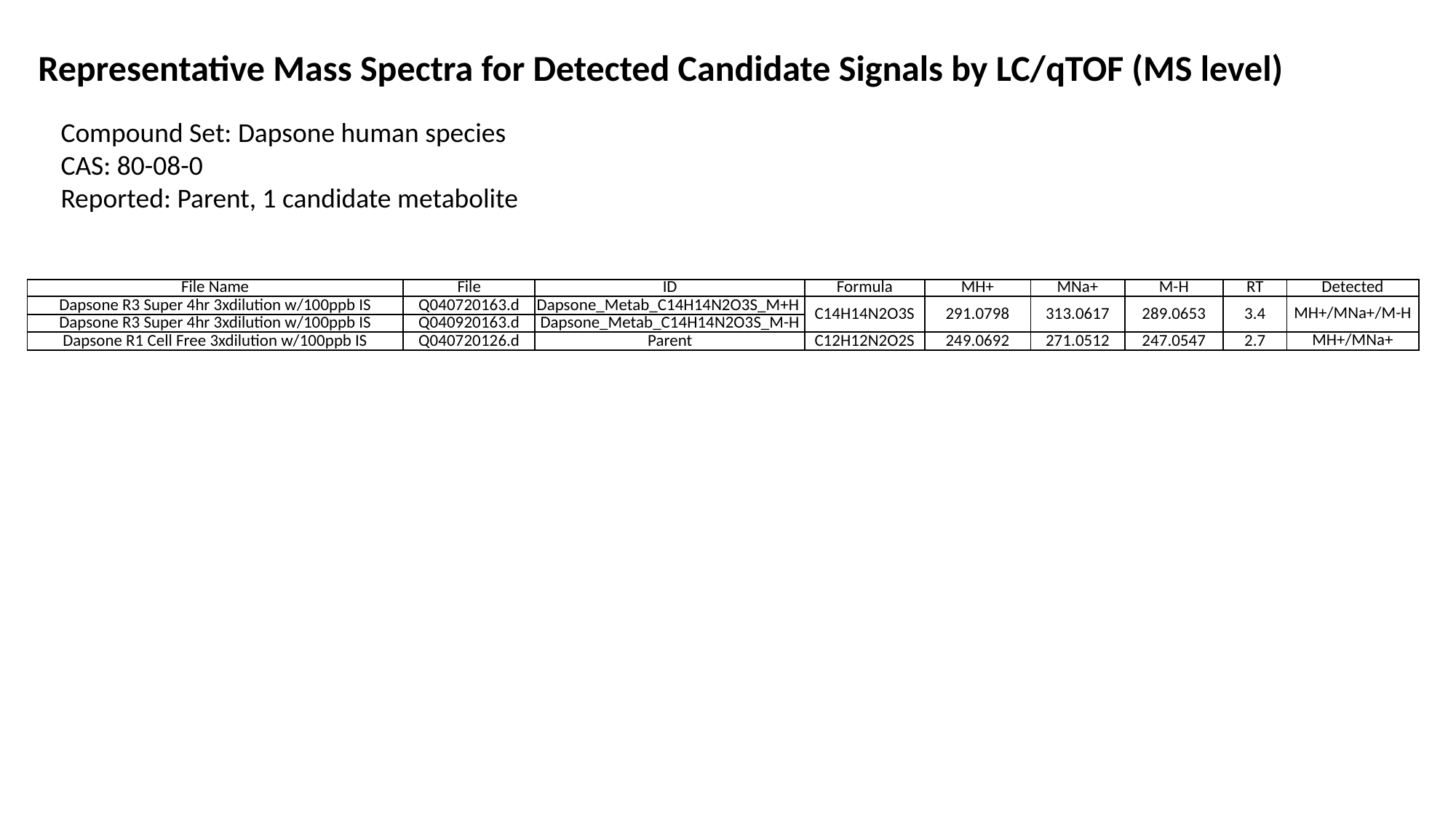

Representative Mass Spectra for Detected Candidate Signals by LC/qTOF (MS level)
Compound Set: Dapsone human species
CAS: 80-08-0
Reported: Parent, 1 candidate metabolite

| File Name | File | ID | Formula | MH+ | MNa+ | M-H | RT | Detected |
| --- | --- | --- | --- | --- | --- | --- | --- | --- |
| Dapsone R3 Super 4hr 3xdilution w/100ppb IS | Q040720163.d | Dapsone\_Metab\_C14H14N2O3S\_M+H | C14H14N2O3S | 291.0798 | 313.0617 | 289.0653 | 3.4 | MH+/MNa+/M-H |
| Dapsone R3 Super 4hr 3xdilution w/100ppb IS | Q040920163.d | Dapsone\_Metab\_C14H14N2O3S\_M-H |  |  |  |  |  |  |
| Dapsone R1 Cell Free 3xdilution w/100ppb IS | Q040720126.d | Parent | C12H12N2O2S | 249.0692 | 271.0512 | 247.0547 | 2.7 | MH+/MNa+ |